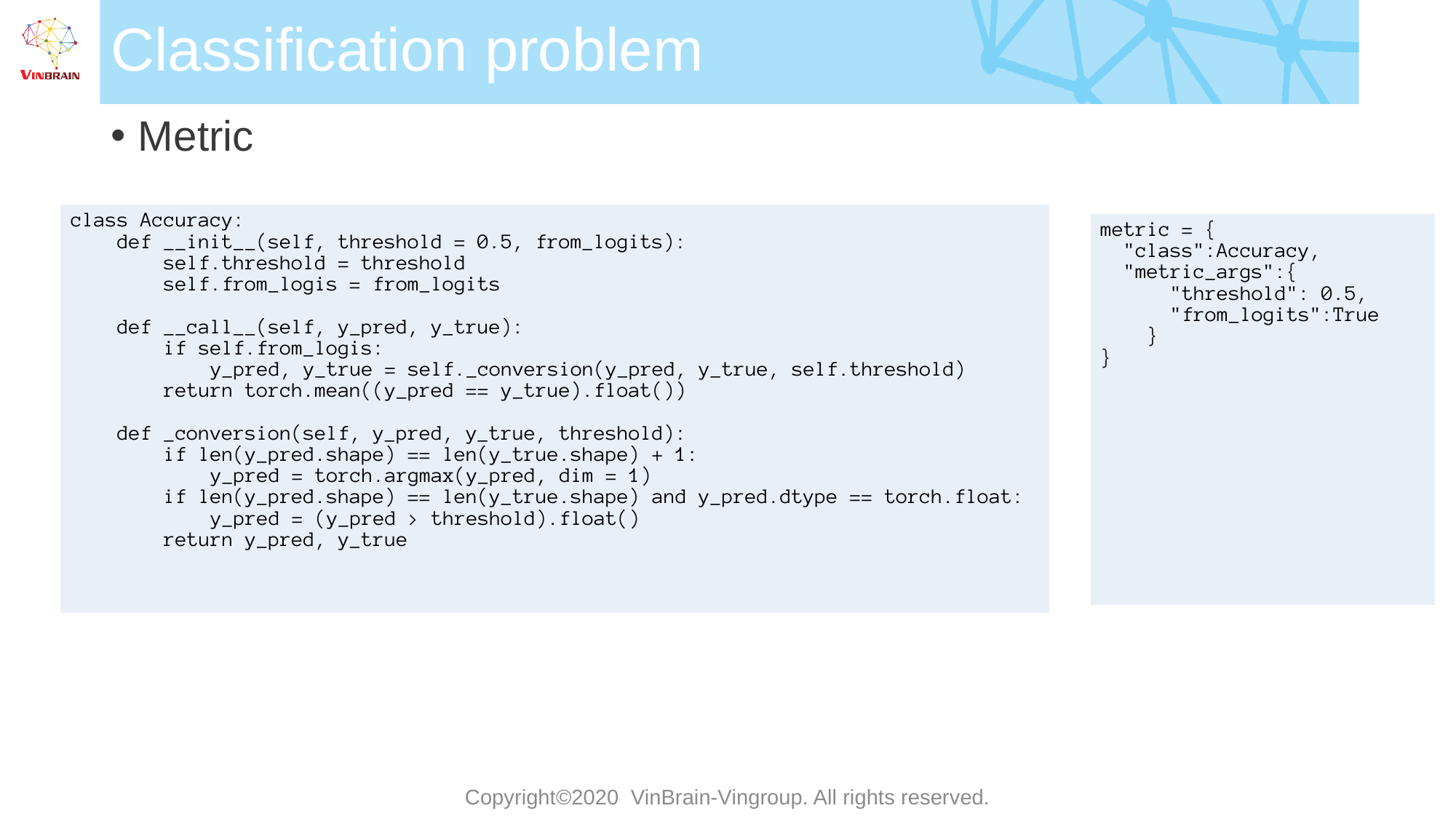

# Classification problem
Metric
| class Accuracy:     def \_\_init\_\_(self, threshold = 0.5, from\_logits):         self.threshold = threshold         self.from\_logis = from\_logits          def \_\_call\_\_(self, y\_pred, y\_true):         if self.from\_logis:             y\_pred, y\_true = self.\_conversion(y\_pred, y\_true, self.threshold)         return torch.mean((y\_pred == y\_true).float())          def \_conversion(self, y\_pred, y\_true, threshold):         if len(y\_pred.shape) == len(y\_true.shape) + 1:             y\_pred = torch.argmax(y\_pred, dim = 1)         if len(y\_pred.shape) == len(y\_true.shape) and y\_pred.dtype == torch.float:             y\_pred = (y\_pred > threshold).float()         return y\_pred, y\_true |
| --- |
| metric = {   "class":Accuracy,   "metric\_args":{       "threshold": 0.5,       "from\_logits":True     } } |
| --- |
Copyright©2020  VinBrain-Vingroup. All rights reserved.